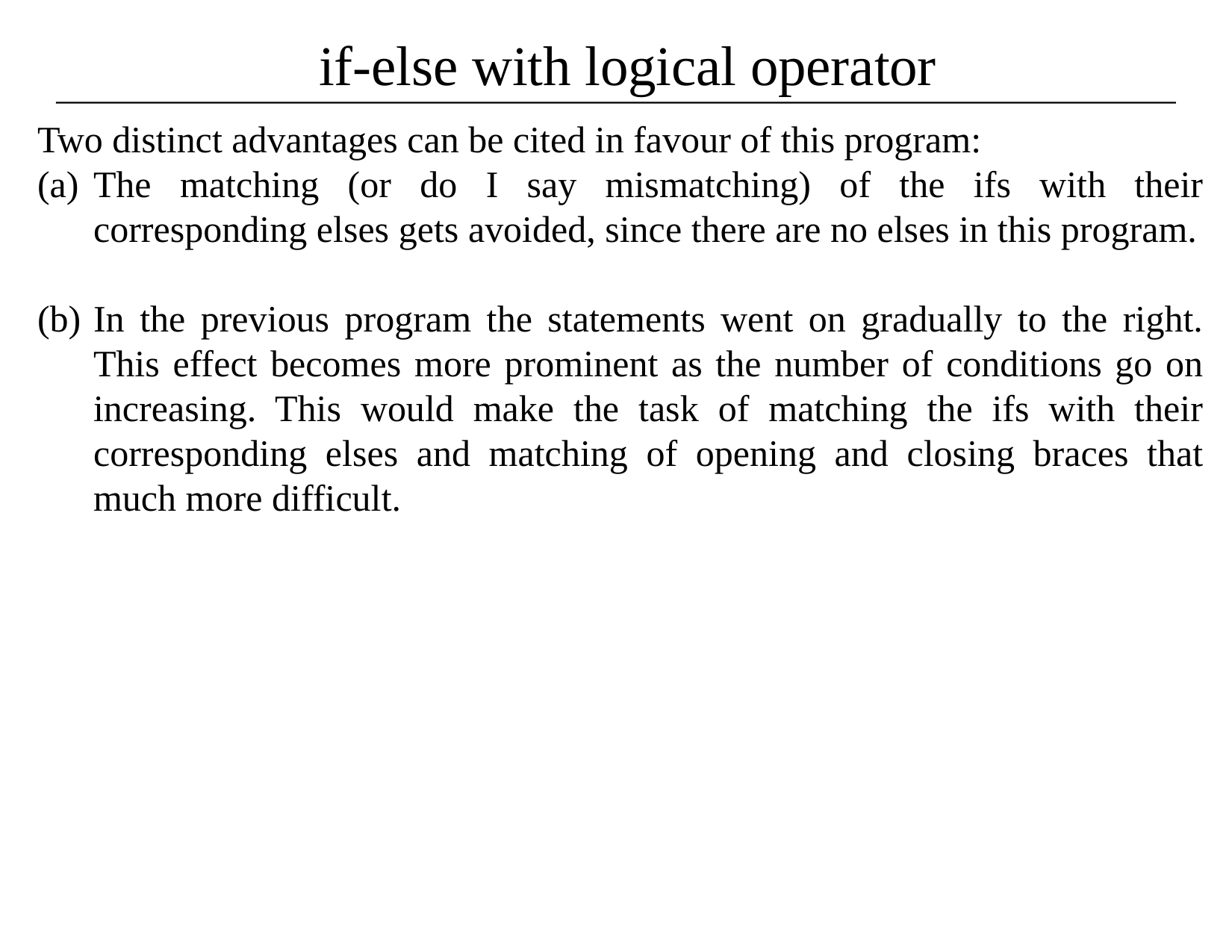

if-else with logical operator
Two distinct advantages can be cited in favour of this program:
The matching (or do I say mismatching) of the ifs with their corresponding elses gets avoided, since there are no elses in this program.

In the previous program the statements went on gradually to the right. This effect becomes more prominent as the number of conditions go on increasing. This would make the task of matching the ifs with their corresponding elses and matching of opening and closing braces that much more difficult.